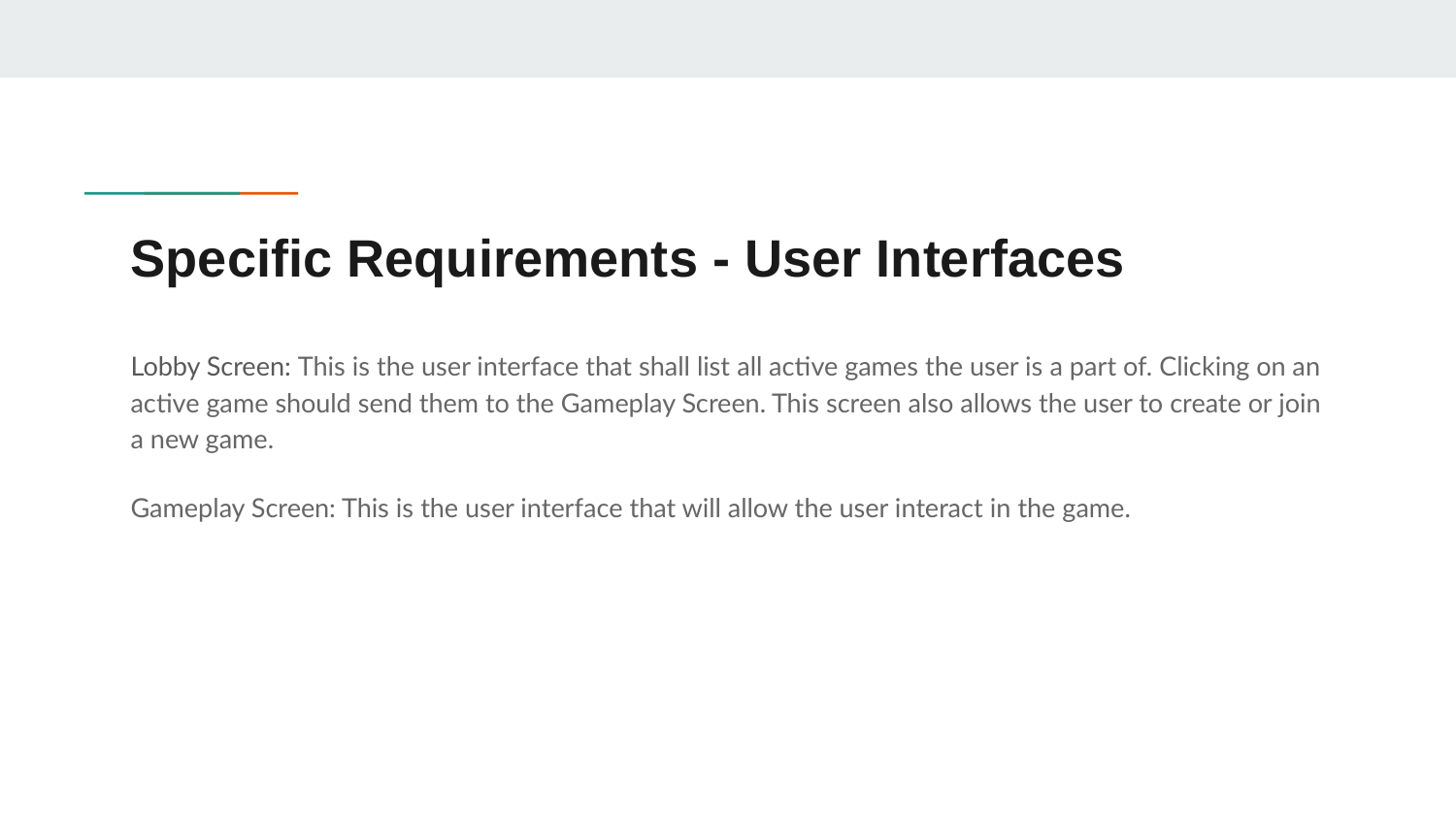

# Specific Requirements - User Interfaces
Lobby Screen: This is the user interface that shall list all active games the user is a part of. Clicking on an active game should send them to the Gameplay Screen. This screen also allows the user to create or join a new game.
Gameplay Screen: This is the user interface that will allow the user interact in the game.